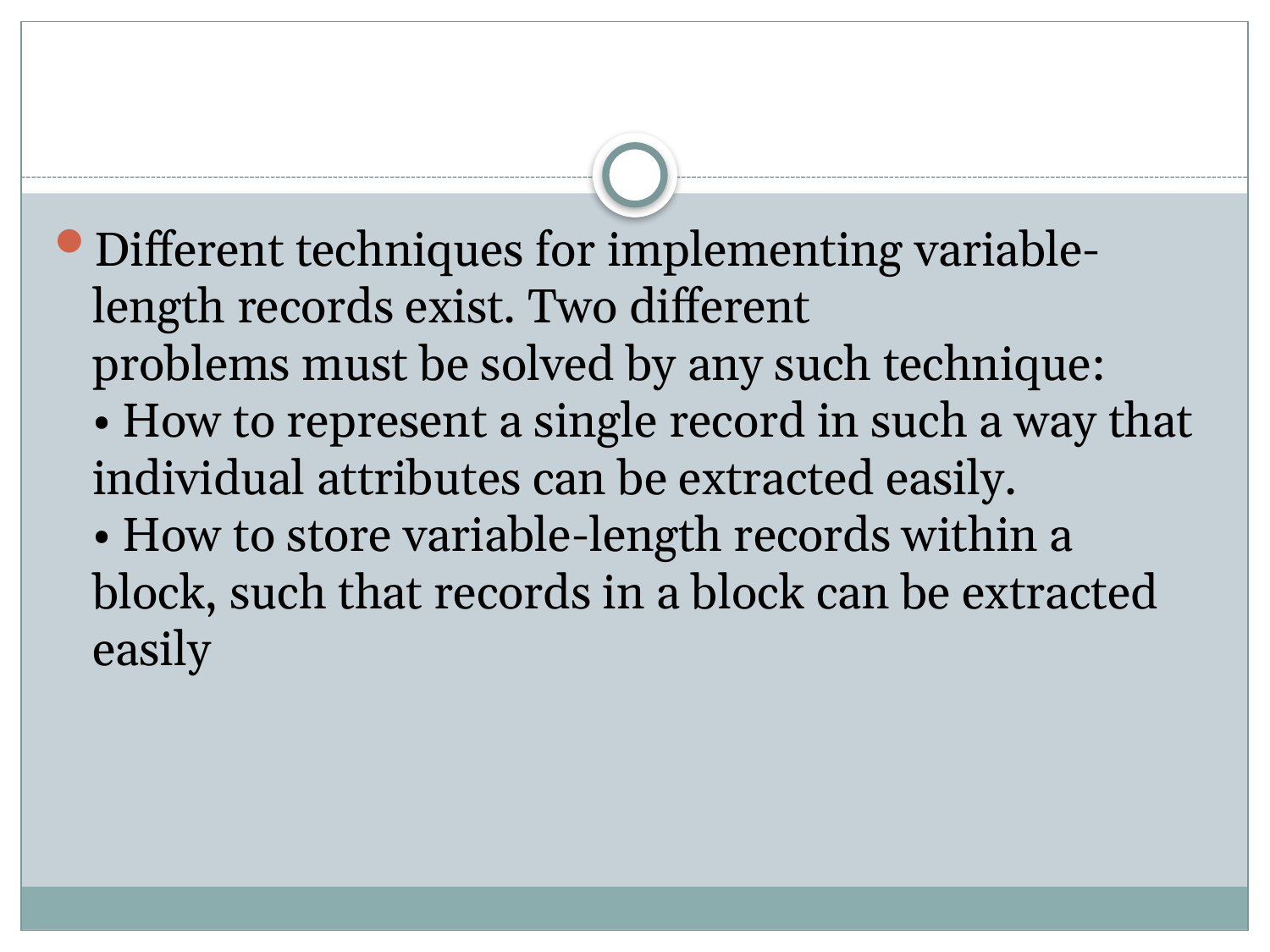

#
Different techniques for implementing variable-length records exist. Two different
problems must be solved by any such technique:
• How to represent a single record in such a way that individual attributes can be extracted easily.
• How to store variable-length records within a block, such that records in a block can be extracted easily